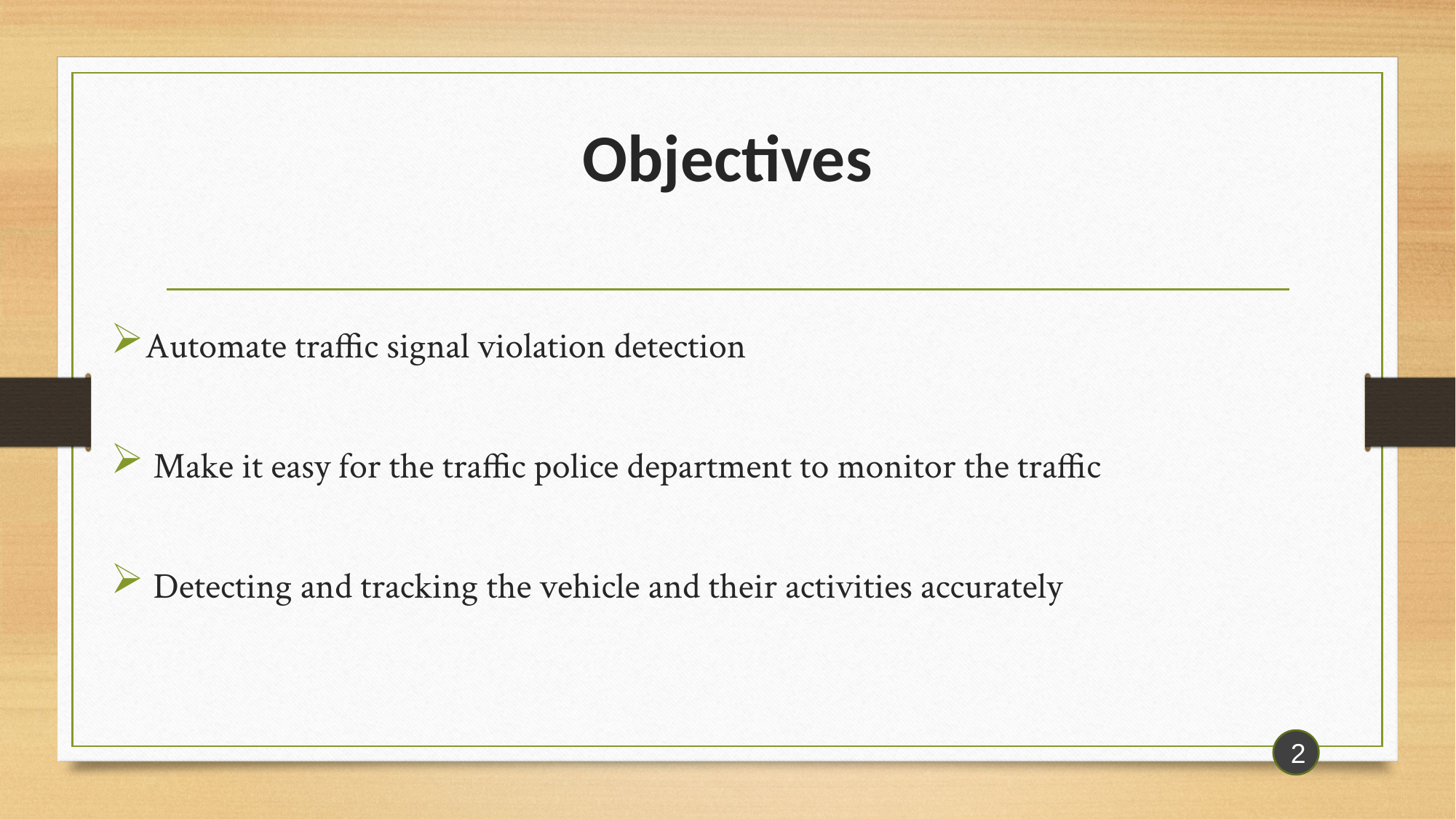

# Objectives

Automate traffic signal violation detection

 Make it easy for the traffic police department to monitor the traffic

 Detecting and tracking the vehicle and their activities accurately
2